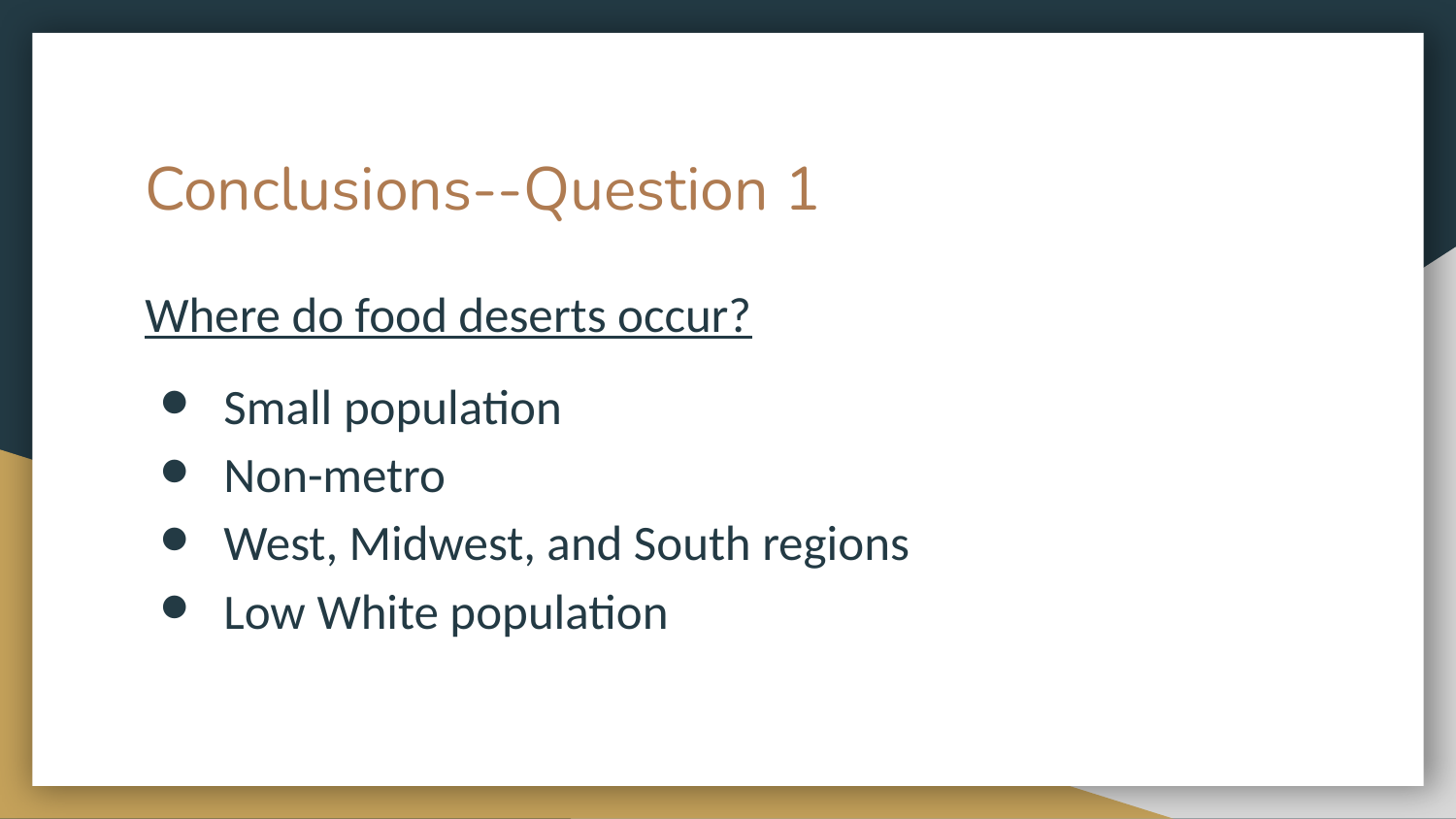

# Conclusions--Question 1
Where do food deserts occur?
Small population
Non-metro
West, Midwest, and South regions
Low White population